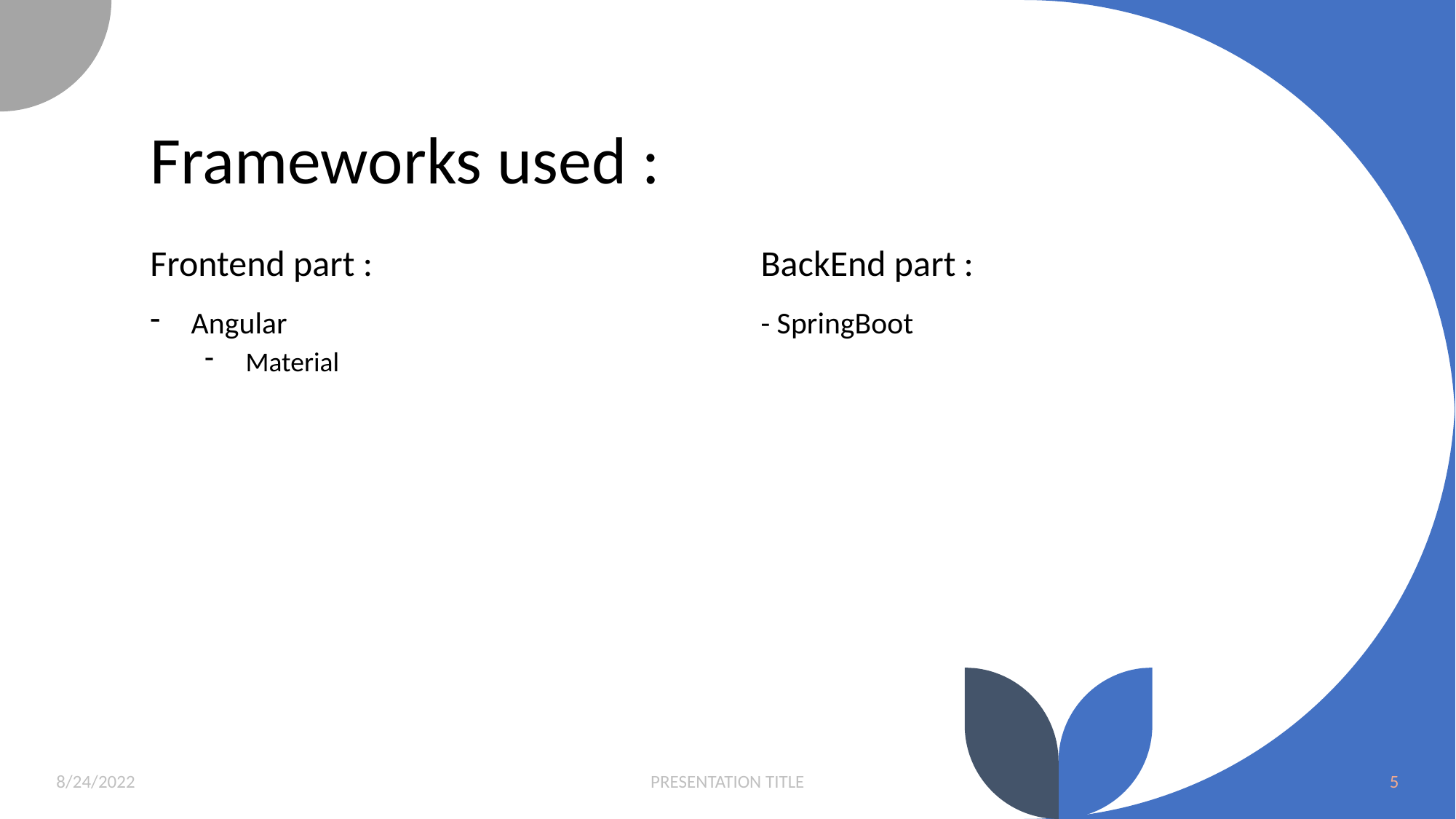

# Frameworks used :
Frontend part :
BackEnd part :
Angular
Material

- SpringBoot
8/24/2022
PRESENTATION TITLE
5